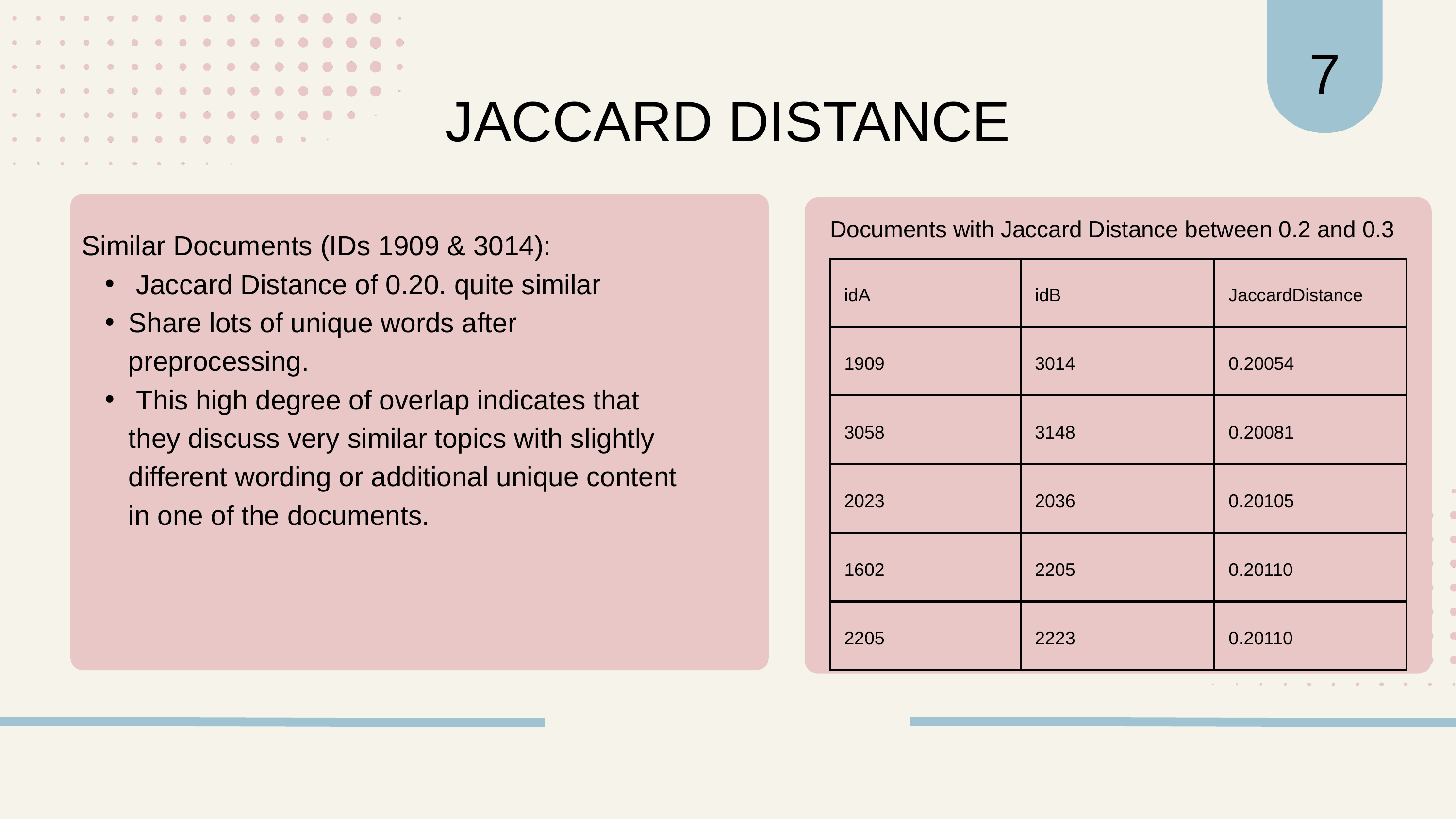

7

JACCARD DISTANCE

Documents with Jaccard Distance between 0.2 and 0.3
Similar Documents (IDs 1909 & 3014):
 Jaccard Distance of 0.20. quite similar
Share lots of unique words after preprocessing.
 This high degree of overlap indicates that they discuss very similar topics with slightly different wording or additional unique content in one of the documents.
| idA | idB | JaccardDistance |
| --- | --- | --- |
| 1909 | 3014 | 0.20054 |
| 3058 | 3148 | 0.20081 |
| 2023 | 2036 | 0.20105 |
| 1602 | 2205 | 0.20110 |
| 2205 | 2223 | 0.20110 |